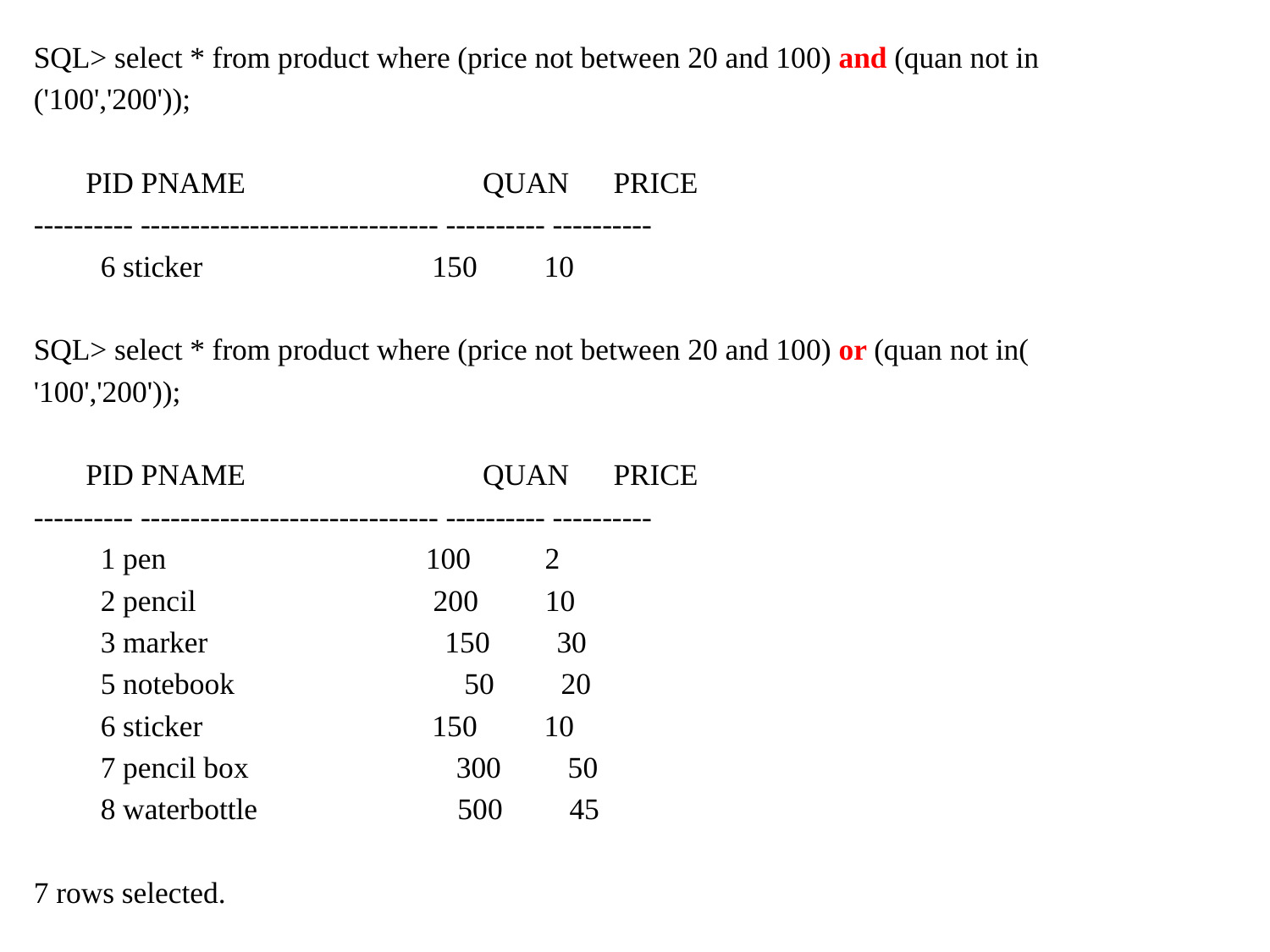

SQL> select * from product where (price not between 20 and 100) and (quan not in
('100','200'));

       PID PNAME                                QUAN      PRICE
---------- ------------------------------ ---------- ----------
         6 sticker                               150         10

SQL> select * from product where (price not between 20 and 100) or (quan not in(
'100','200'));

       PID PNAME                                QUAN      PRICE
---------- ------------------------------ ---------- ----------
         1 pen                                   100          2
         2 pencil                                200         10
         3 marker                                150         30
         5 notebook                               50         20
         6 sticker                               150         10
         7 pencil box                            300         50
         8 waterbottle                           500         45

7 rows selected.